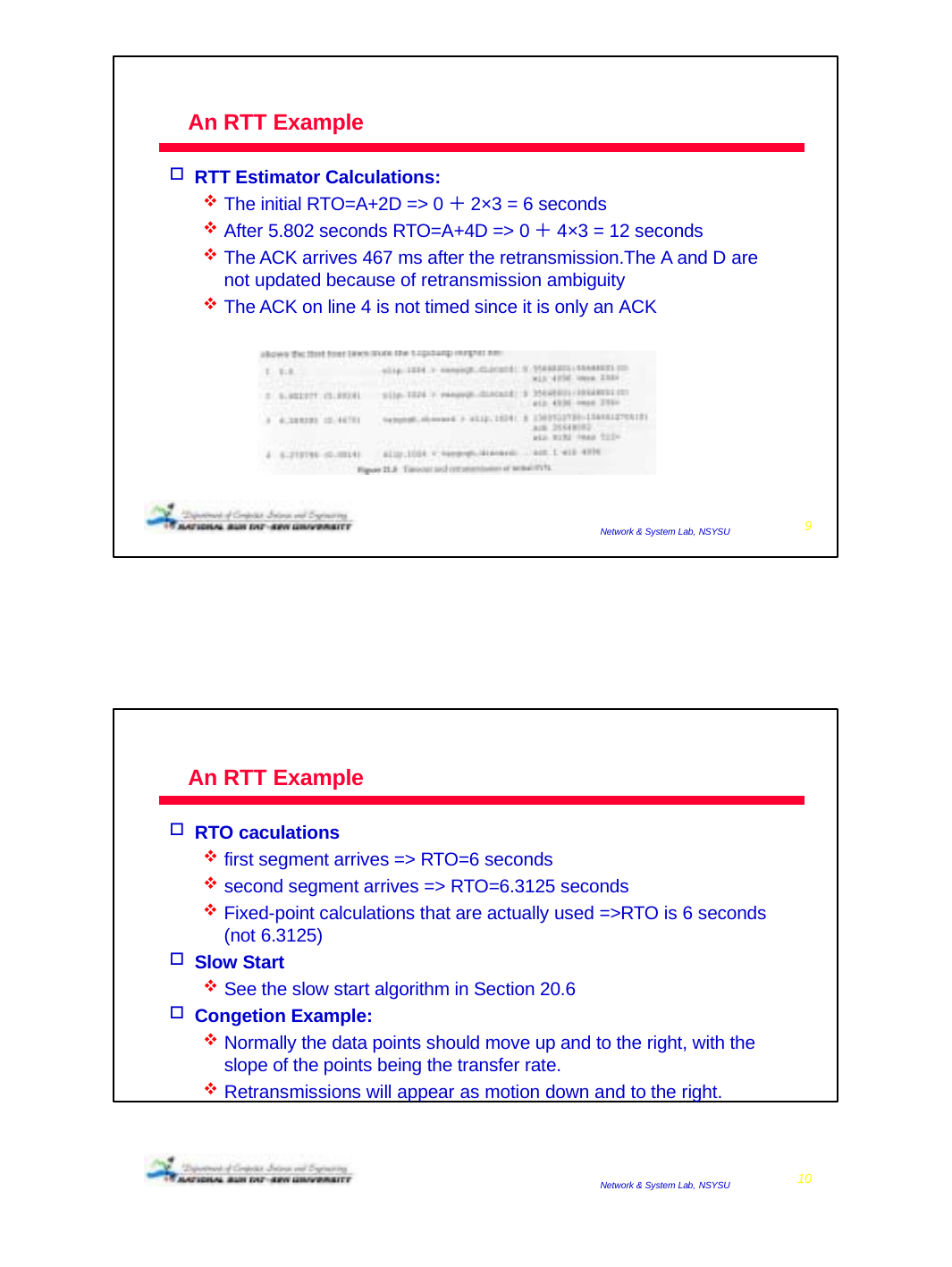

An RTT Example

RTT Estimator Calculations:
The initial RTO=A+2D => 0＋2×3 = 6 seconds
After 5.802 seconds RTO=A+4D => 0＋4×3 = 12 seconds
The ACK arrives 467 ms after the retransmission.The A and D are  not updated because of retransmission ambiguity
The ACK on line 4 is not timed since it is only an ACK

2008/12/24
9
Network & System Lab, NSYSU

An RTT Example

RTO caculations
first segment arrives => RTO=6 seconds
second segment arrives => RTO=6.3125 seconds
Fixed-point calculations that are actually used =>RTO is 6 seconds  (not 6.3125)
Slow Start
See the slow start algorithm in Section 20.6
Congetion Example:
Normally the data points should move up and to the right, with the  slope of the points being the transfer rate.
Retransmissions will appear as motion down and to the right.

2008/12/24
10
Network & System Lab, NSYSU